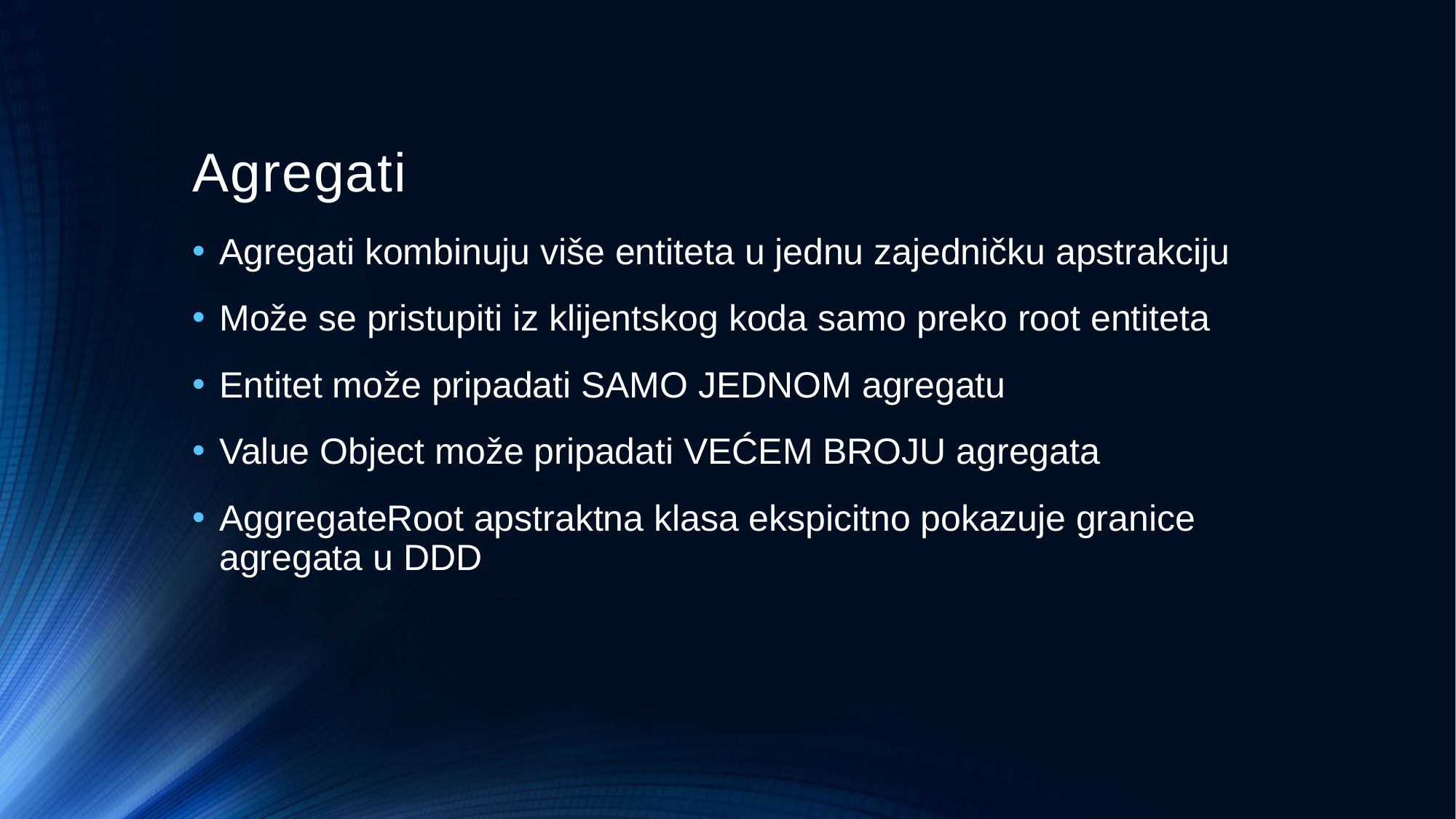

# Agregati
Agregati kombinuju više entiteta u jednu zajedničku apstrakciju
Može se pristupiti iz klijentskog koda samo preko root entiteta
Entitet može pripadati SAMO JEDNOM agregatu
Value Object može pripadati VEĆEM BROJU agregata
AggregateRoot apstraktna klasa ekspicitno pokazuje granice agregata u DDD